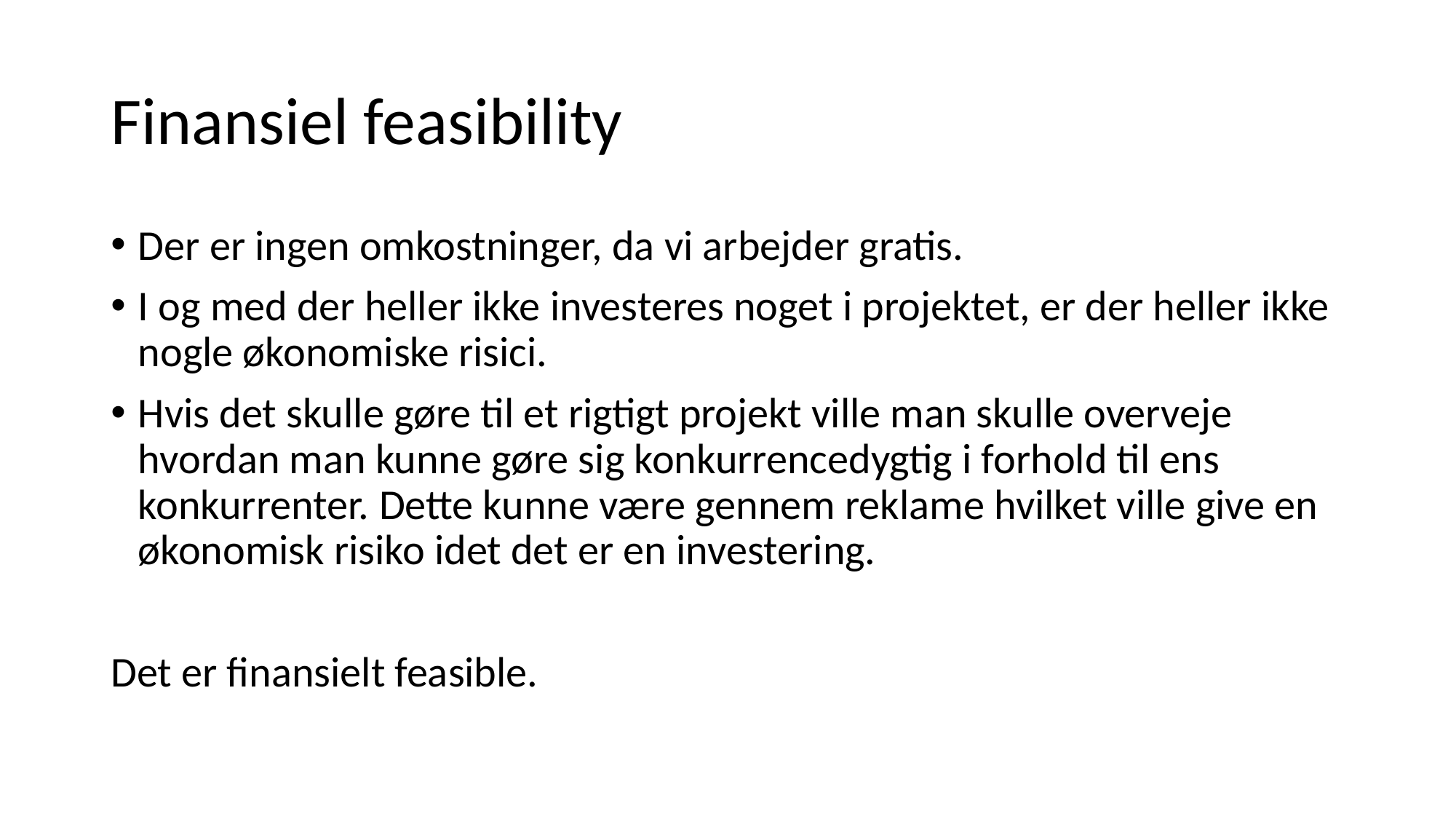

# Finansiel feasibility
Der er ingen omkostninger, da vi arbejder gratis.
I og med der heller ikke investeres noget i projektet, er der heller ikke nogle økonomiske risici.
Hvis det skulle gøre til et rigtigt projekt ville man skulle overveje hvordan man kunne gøre sig konkurrencedygtig i forhold til ens konkurrenter. Dette kunne være gennem reklame hvilket ville give en økonomisk risiko idet det er en investering.

Det er finansielt feasible.